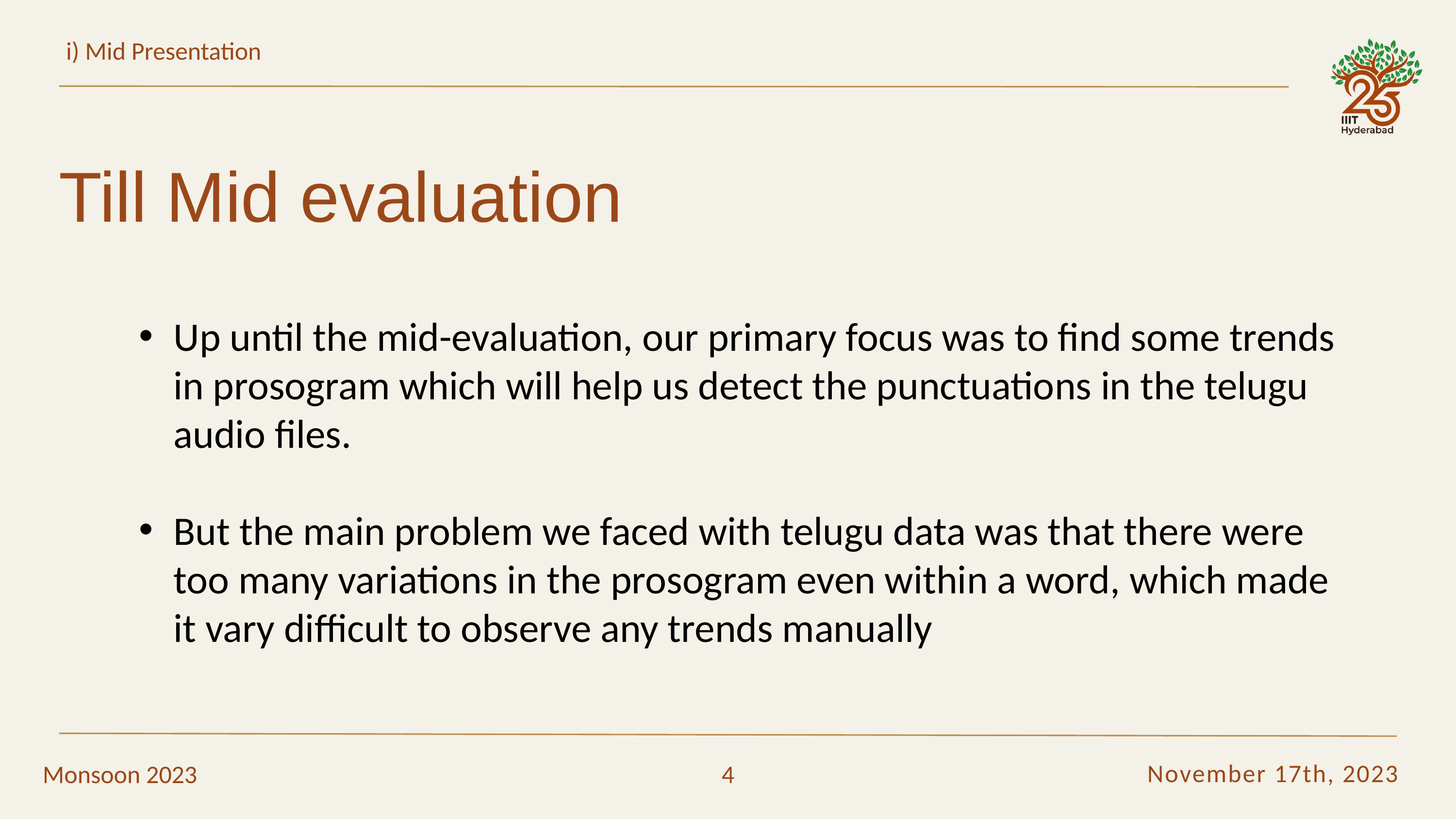

i) Mid Presentation

Till Mid evaluation
Up until the mid-evaluation, our primary focus was to find some trends in prosogram which will help us detect the punctuations in the telugu audio files.

But the main problem we faced with telugu data was that there were too many variations in the prosogram even within a word, which made it vary difficult to observe any trends manually

November 17th, 2023
Monsoon 2023
4